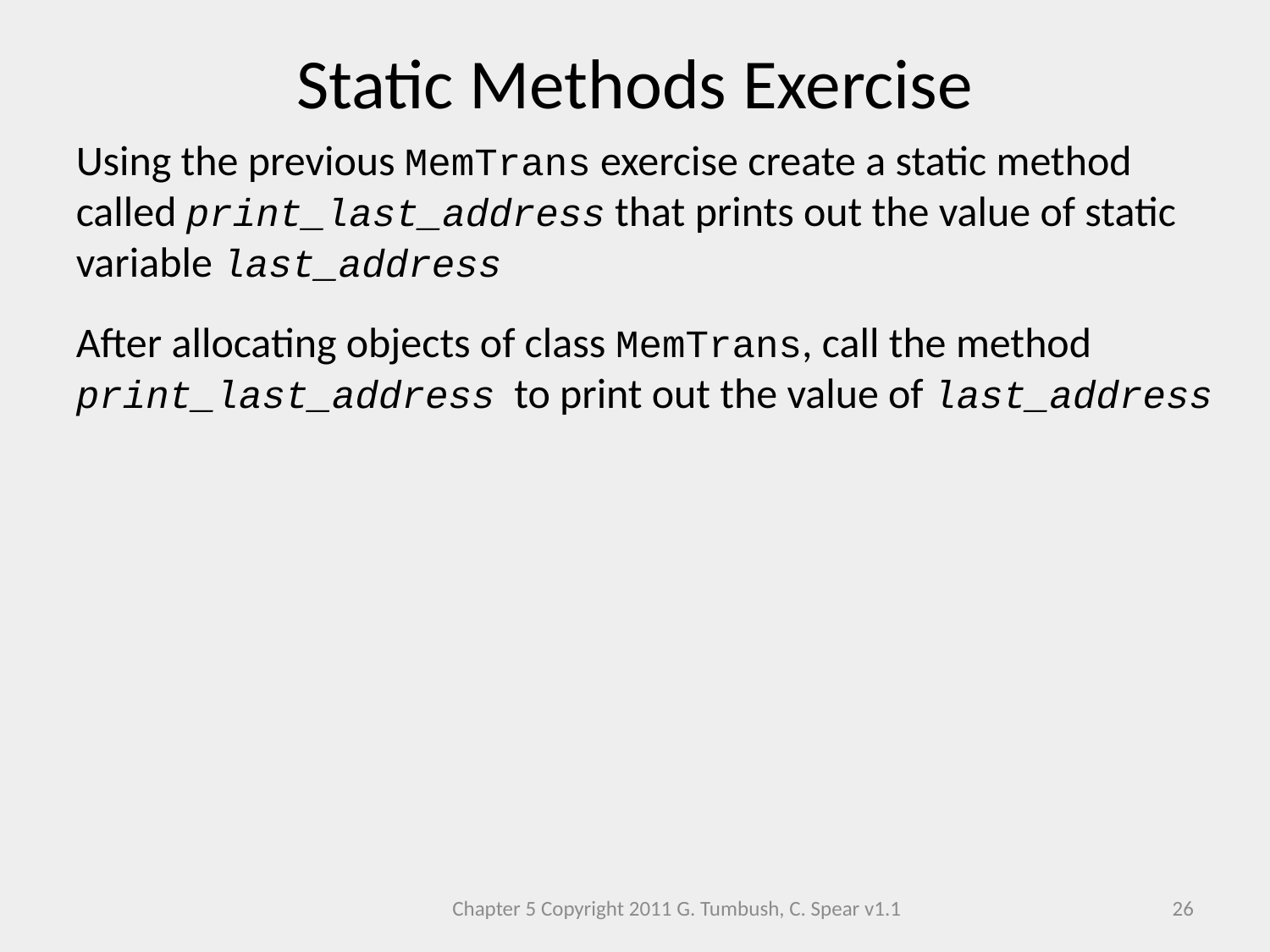

Static Methods Exercise
Using the previous MemTrans exercise create a static method called print_last_address that prints out the value of static variable last_address

After allocating objects of class MemTrans, call the method  print_last_address  to print out the value of last_address
Chapter 5 Copyright 2011 G. Tumbush, C. Spear v1.1
26